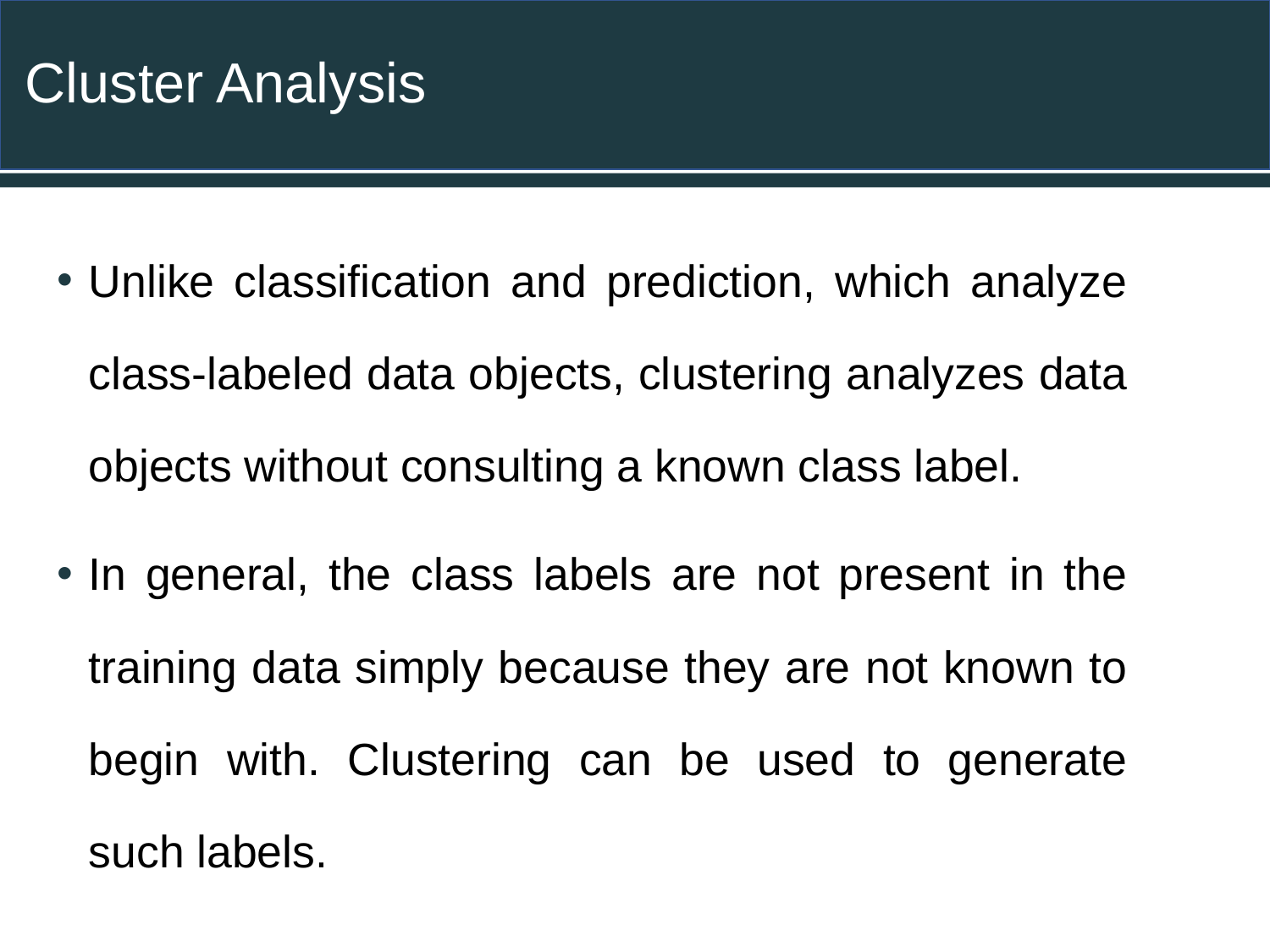

# Cluster Analysis
Unlike classification and prediction, which analyze class-labeled data objects, clustering analyzes data objects without consulting a known class label.
In general, the class labels are not present in the training data simply because they are not known to begin with. Clustering can be used to generate such labels.